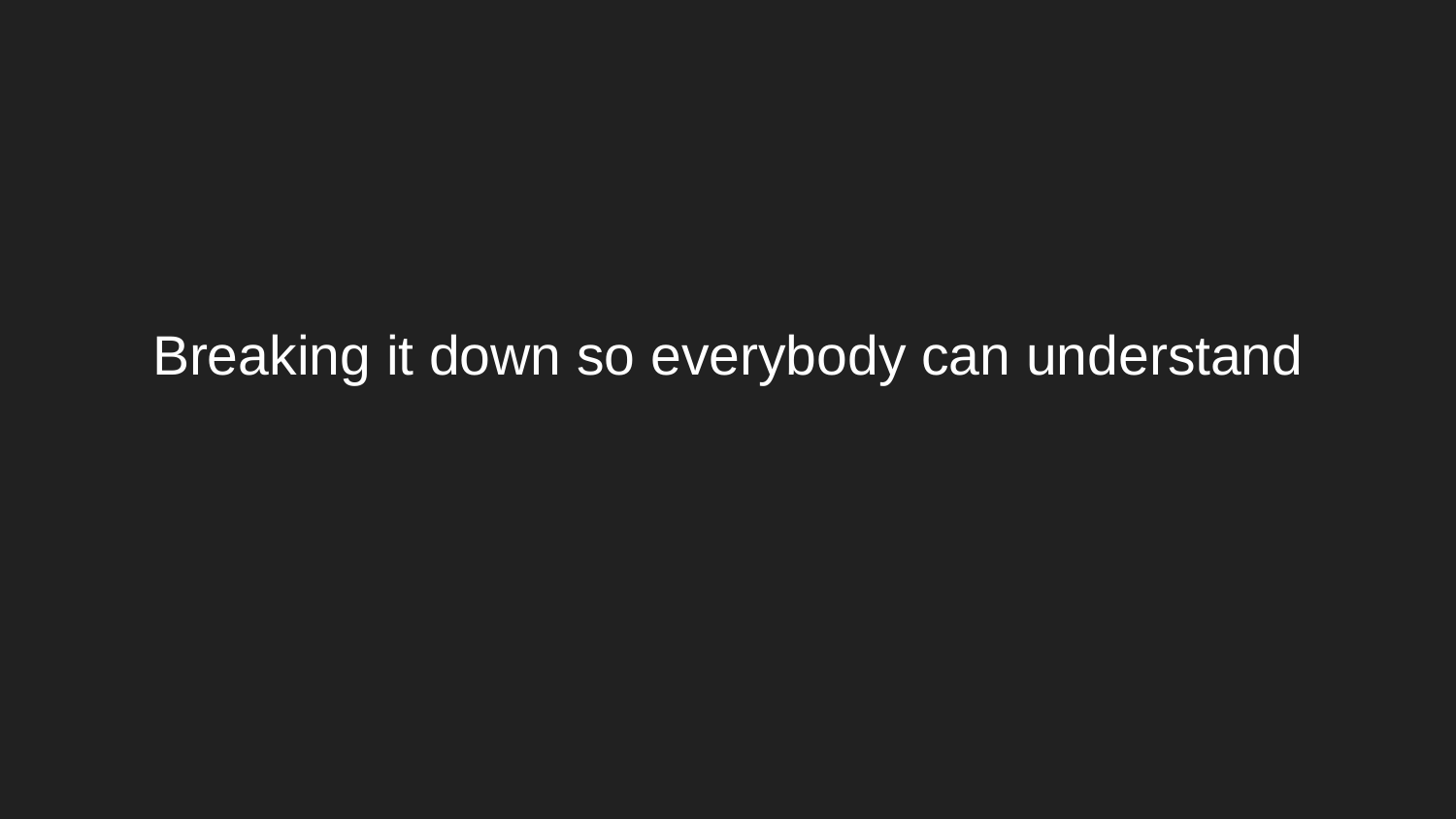

# Breaking it down so everybody can understand